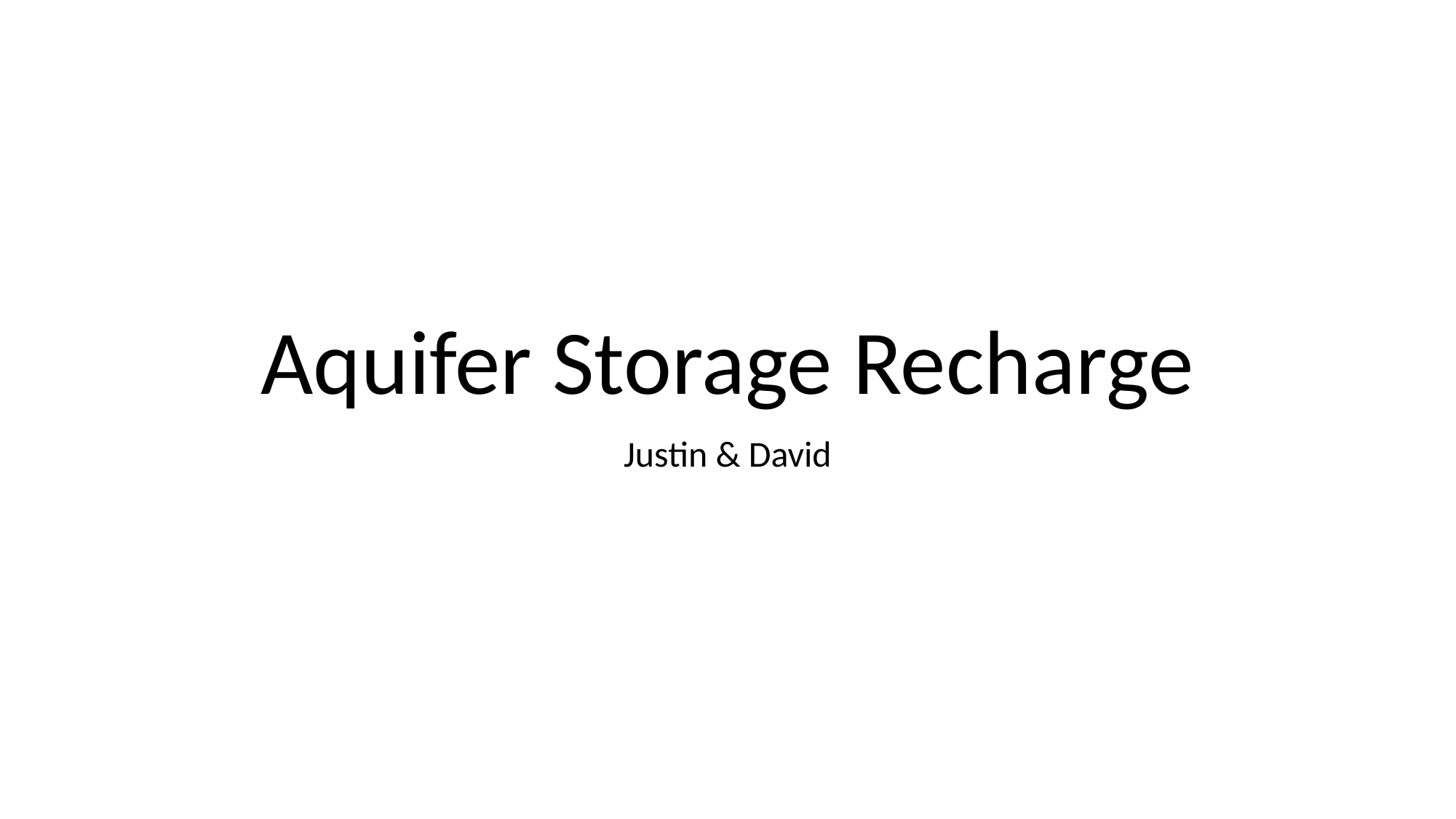

# Aquifer Storage Recharge
Justin & David